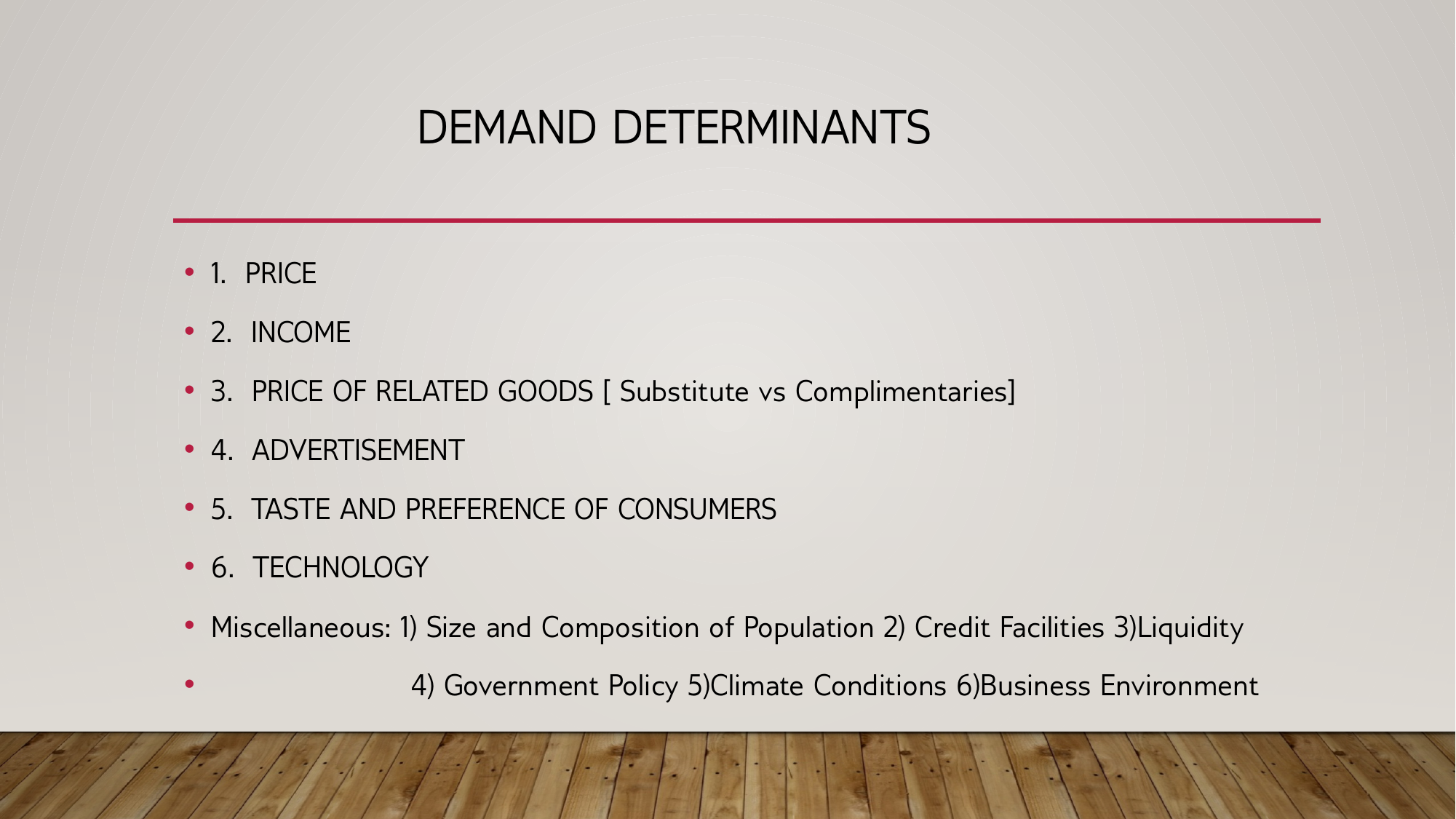

# demand determinants
1.  PRICE
2.  INCOME
3.  PRICE OF RELATED GOODS [ Substitute vs Complimentaries]
4.  ADVERTISEMENT
5.  TASTE AND PREFERENCE OF CONSUMERS
6.  TECHNOLOGY
Miscellaneous: 1) Size and Composition of Population 2) Credit Facilities 3)Liquidity
                      4) Government Policy 5)Climate Conditions 6)Business Environment